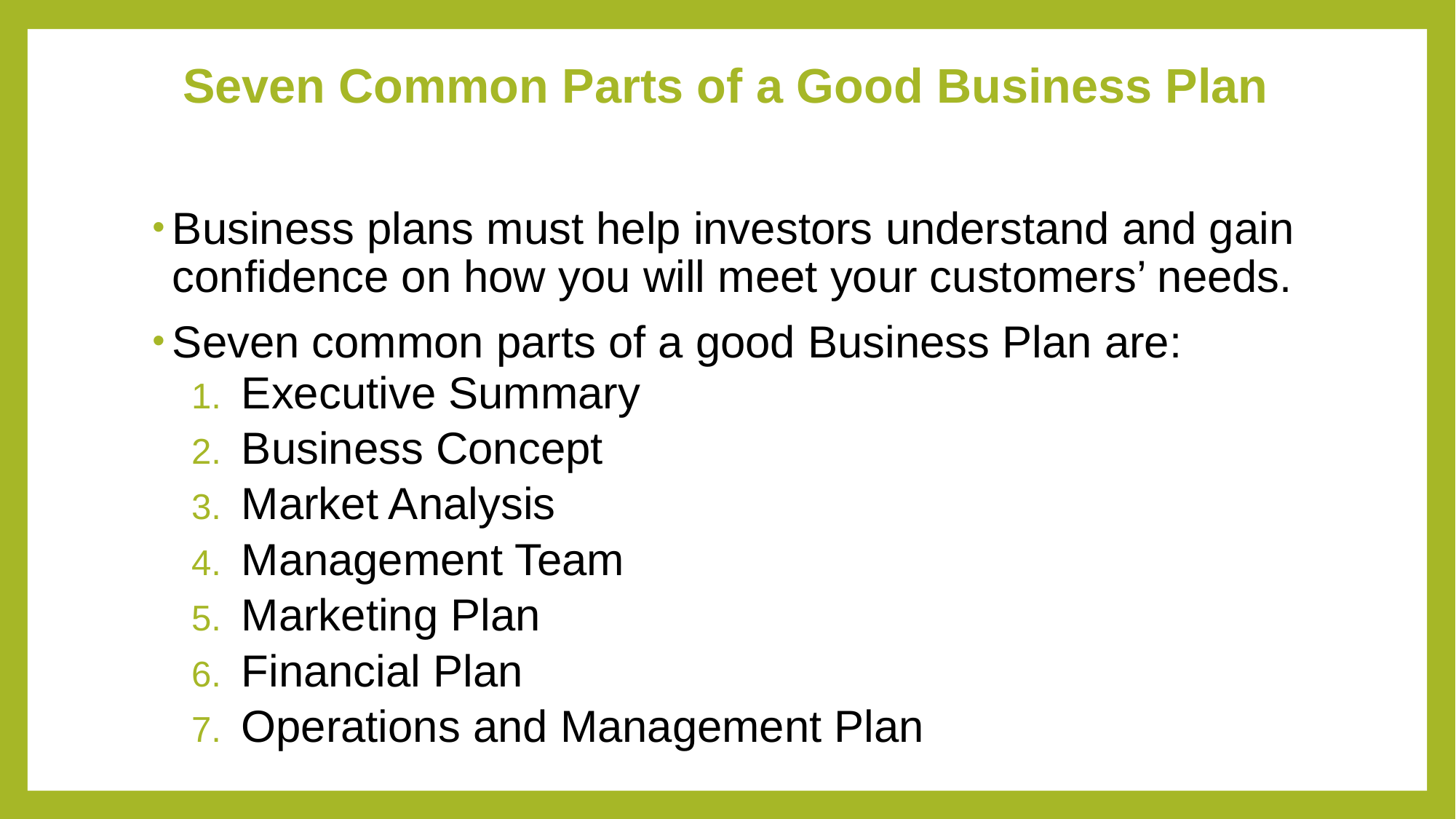

# Seven Common Parts of a Good Business Plan
Business plans must help investors understand and gain confidence on how you will meet your customers’ needs.
Seven common parts of a good Business Plan are:
Executive Summary
Business Concept
Market Analysis
Management Team
Marketing Plan
Financial Plan
Operations and Management Plan